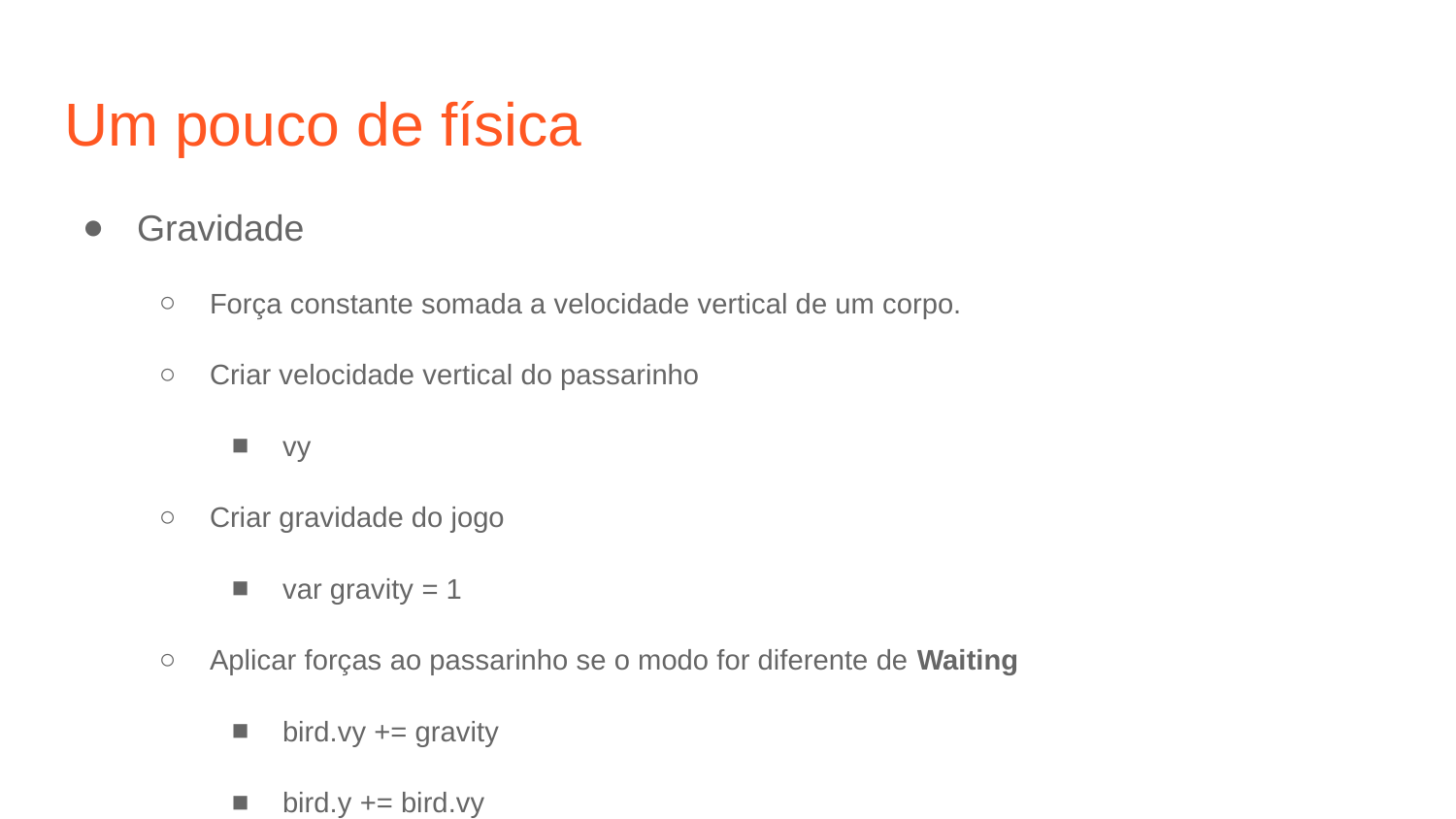

# Um pouco de física
Gravidade
Força constante somada a velocidade vertical de um corpo.
Criar velocidade vertical do passarinho
vy
Criar gravidade do jogo
var gravity = 1
Aplicar forças ao passarinho se o modo for diferente de Waiting
bird.vy += gravity
bird.y += bird.vy
Pulo
Criar a força do pulo do passarinho
jump: 8
Se estiver no estado Playing, a velocidade vertical do passarinho passa a ser a -força do pulo
bird.vy = -bird.jump